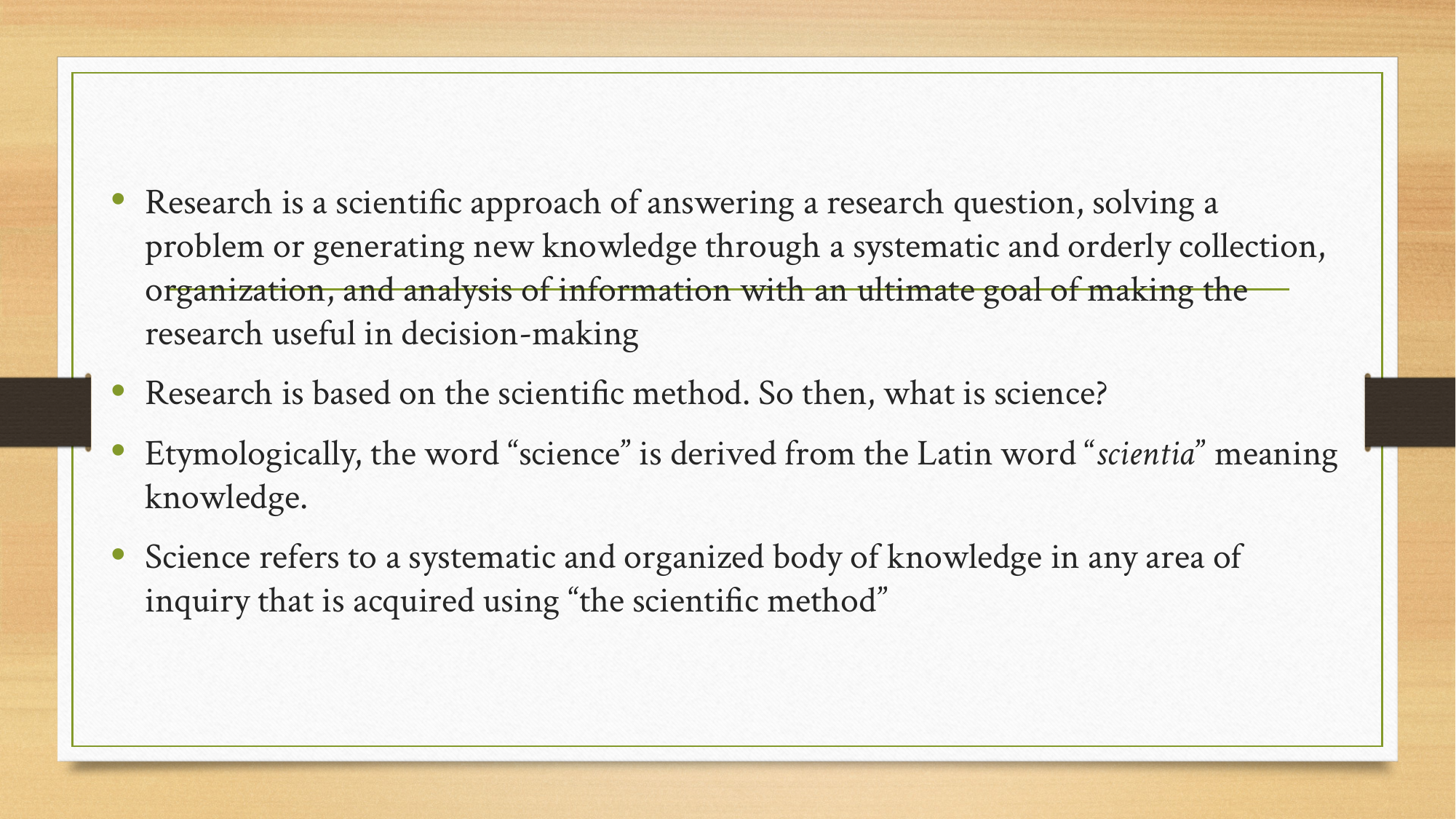

Research is a scientific approach of answering a research question, solving a problem or generating new knowledge through a systematic and orderly collection, organization, and analysis of information with an ultimate goal of making the research useful in decision-making
Research is based on the scientific method. So then, what is science?
Etymologically, the word “science” is derived from the Latin word “scientia” meaning knowledge.
Science refers to a systematic and organized body of knowledge in any area of inquiry that is acquired using “the scientific method”